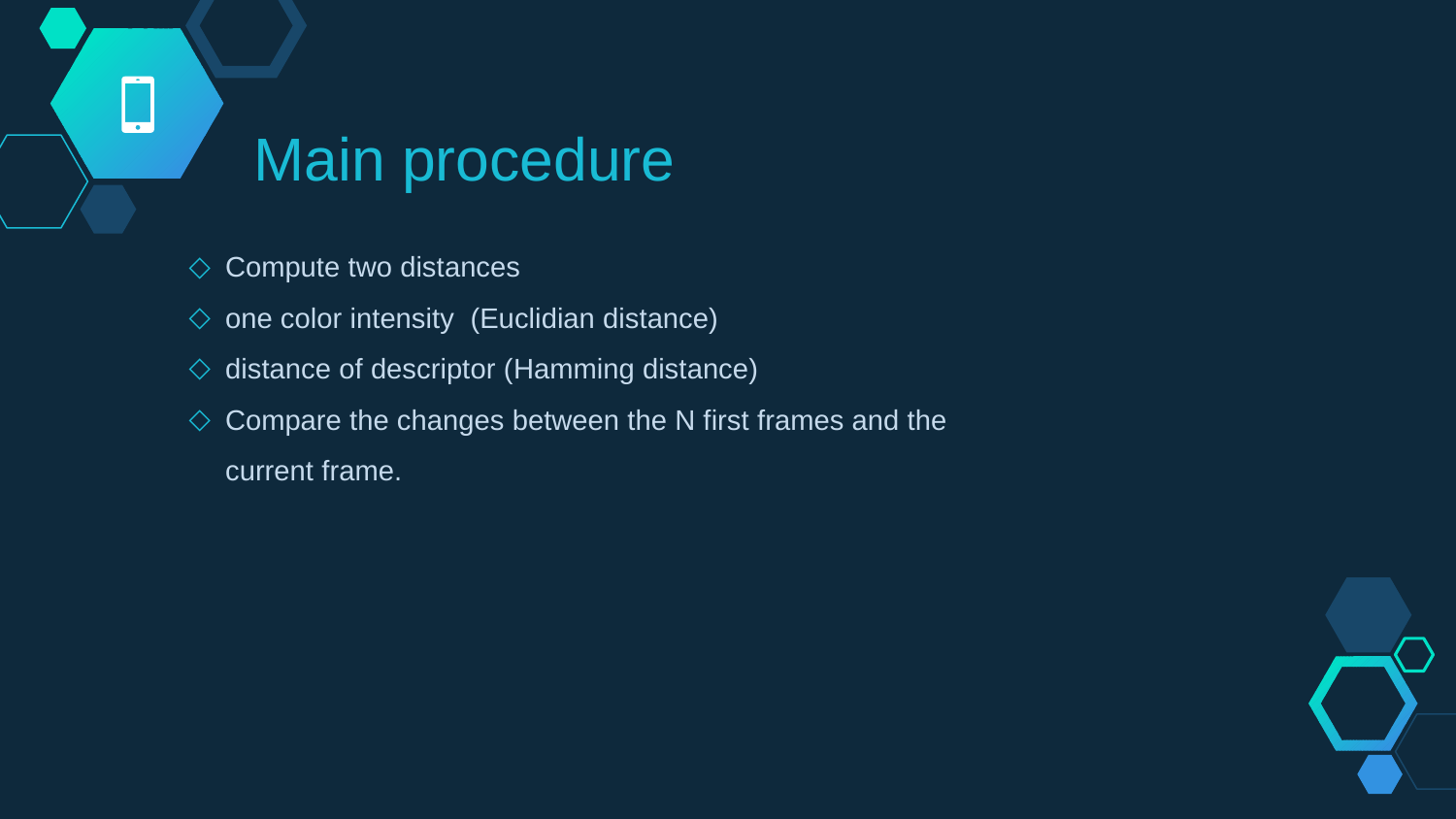

Main procedure
Compute two distances
one color intensity  (Euclidian distance)
distance of descriptor (Hamming distance)
Compare the changes between the N first frames and the current frame.